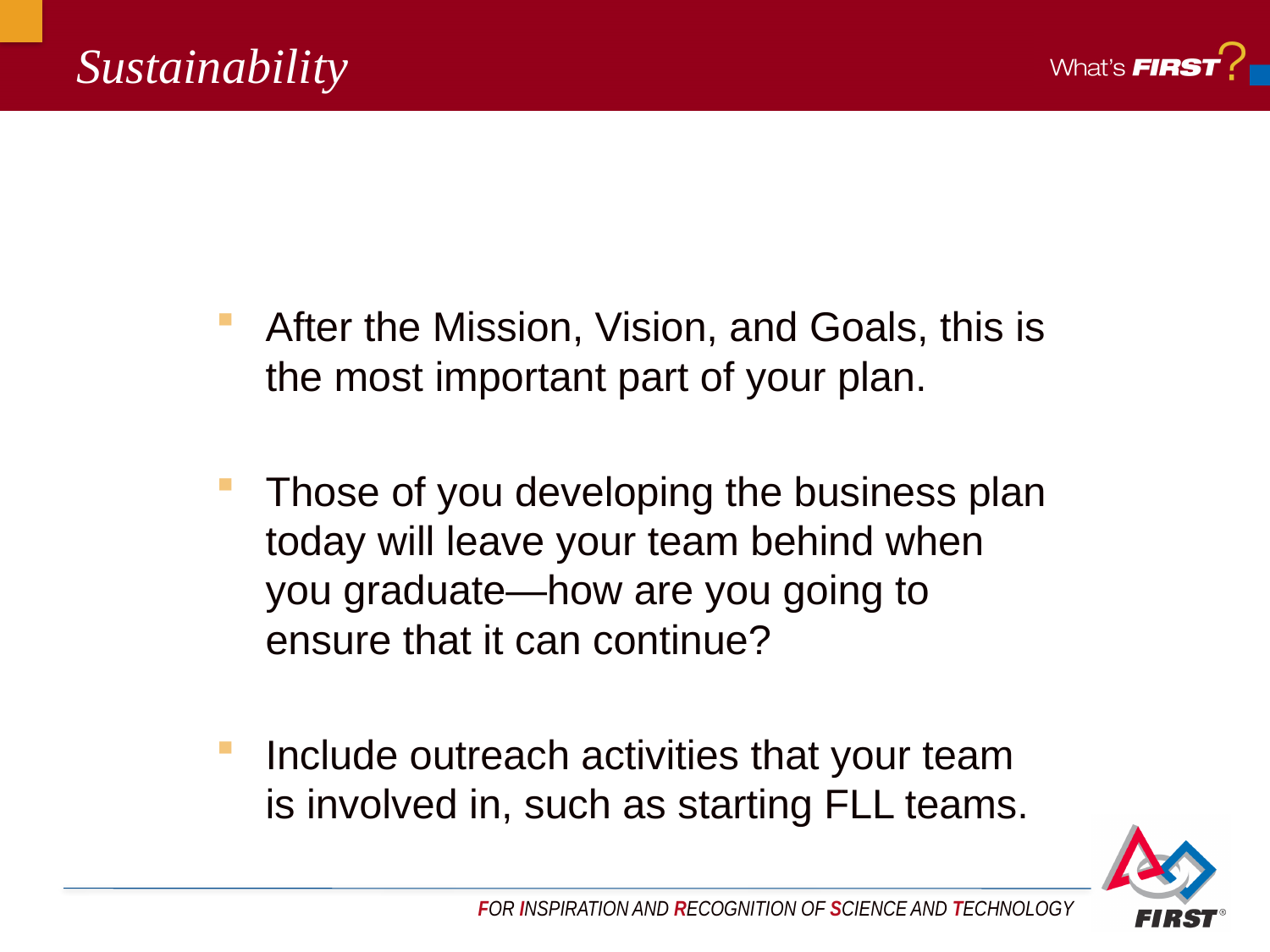

# Sustainability
After the Mission, Vision, and Goals, this is the most important part of your plan.

Those of you developing the business plan today will leave your team behind when you graduate—how are you going to ensure that it can continue?

Include outreach activities that your team is involved in, such as starting FLL teams.